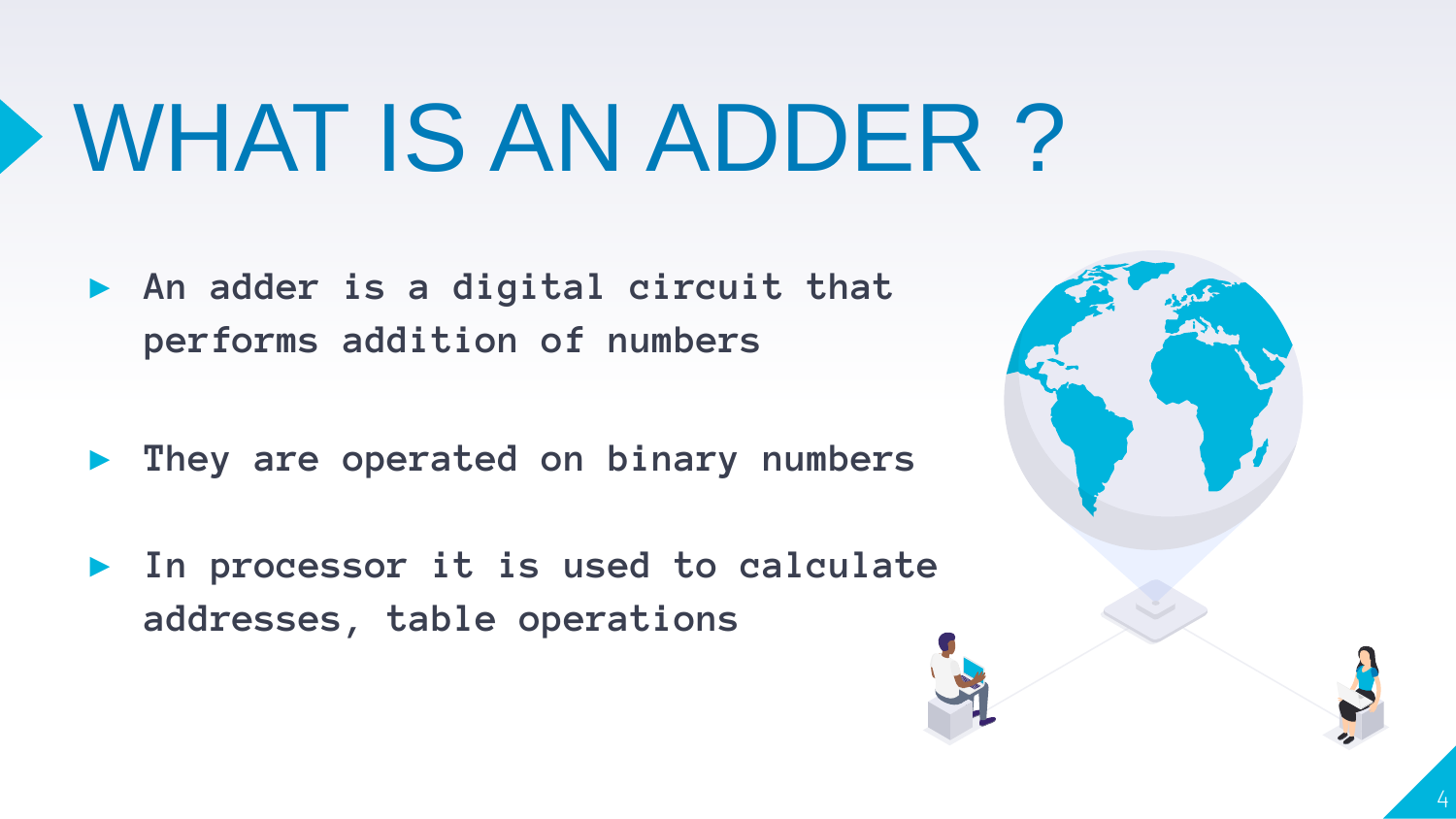

# WHAT IS AN ADDER ?

An adder is a digital circuit that performs addition of numbers

They are operated on binary numbers

In processor it is used to calculate addresses, table operations

4